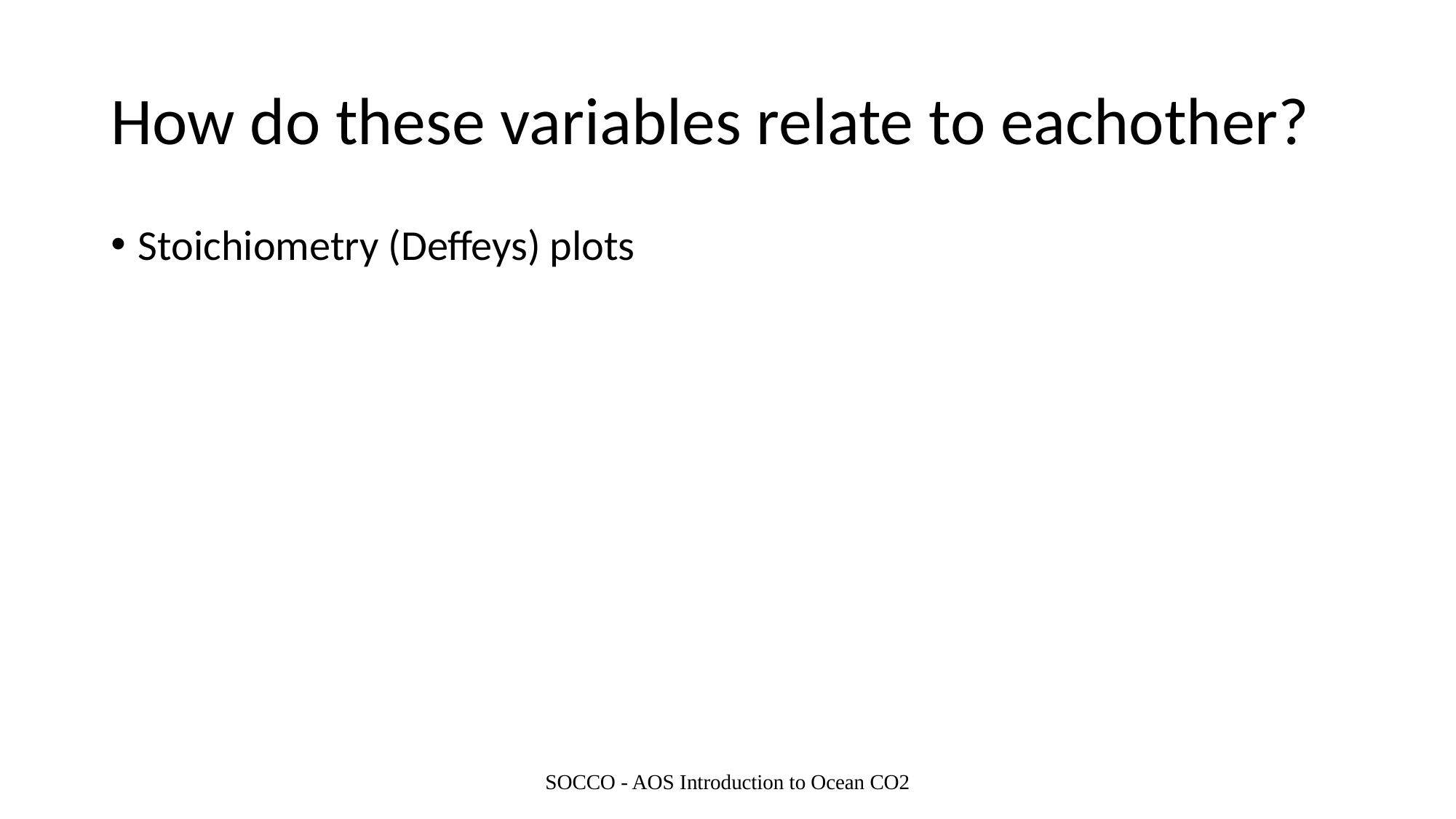

# How do these variables relate to eachother?
Stoichiometry (Deffeys) plots

SOCCO - AOS Introduction to Ocean CO2